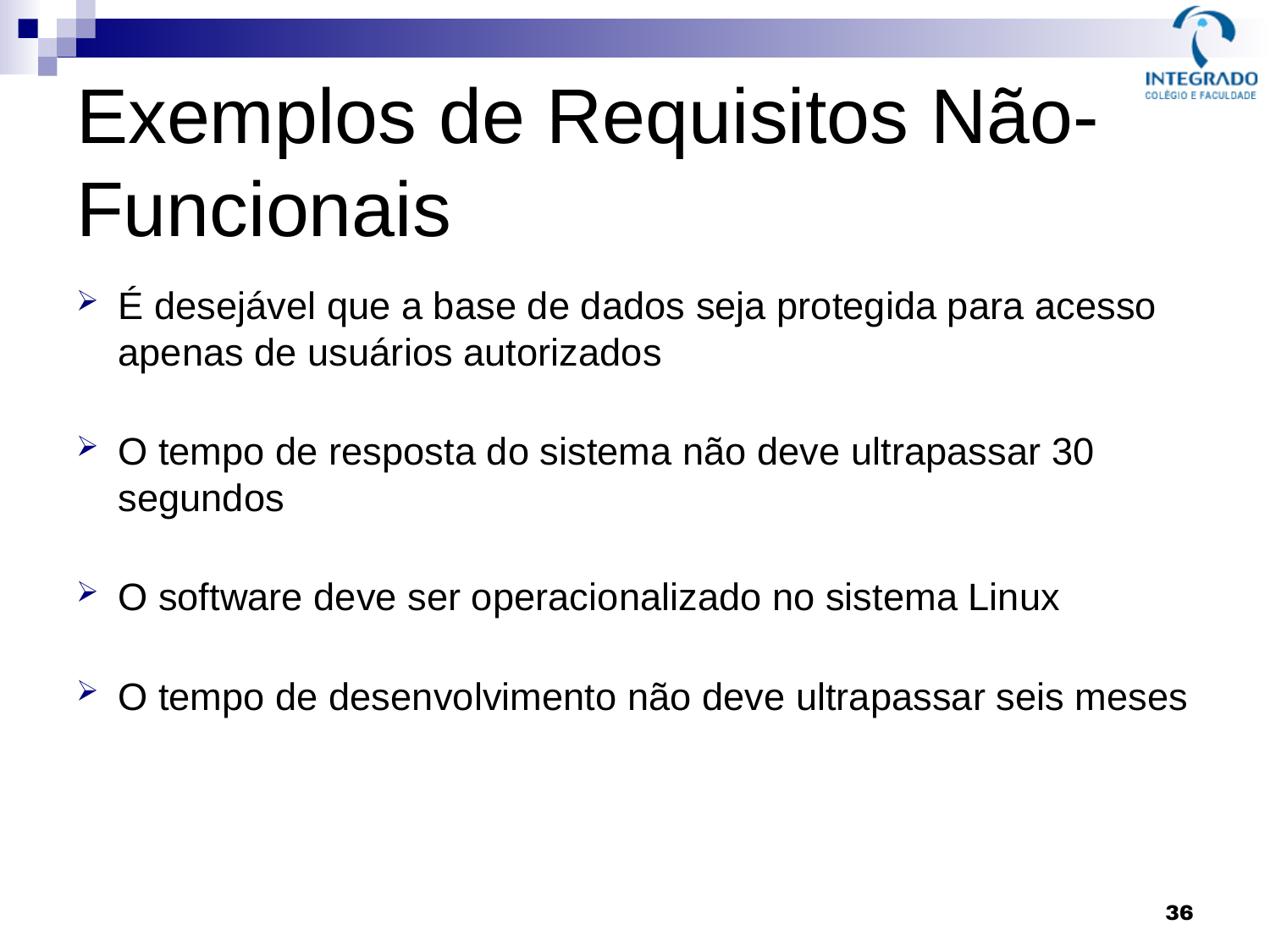

# Exemplos de Requisitos Não-Funcionais
É desejável que a base de dados seja protegida para acesso apenas de usuários autorizados

O tempo de resposta do sistema não deve ultrapassar 30 segundos

O software deve ser operacionalizado no sistema Linux

O tempo de desenvolvimento não deve ultrapassar seis meses
36